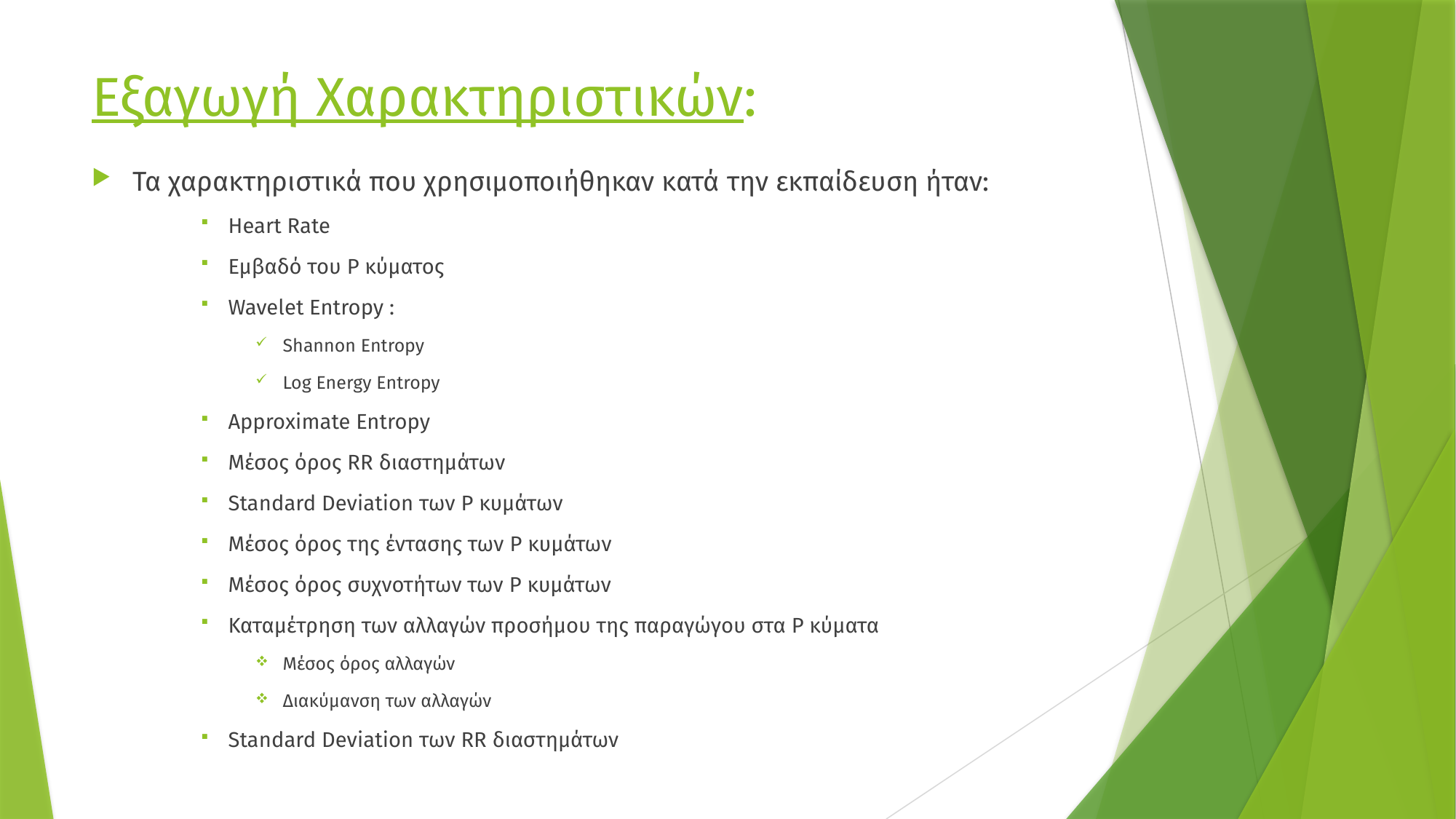

# Εξαγωγή Χαρακτηριστικών:
Τα χαρακτηριστικά που χρησιμοποιήθηκαν κατά την εκπαίδευση ήταν:
Heart Rate
Εμβαδό του P κύματος
Wavelet Entropy :
Shannon Entropy
Log Energy Entropy
Approximate Entropy
Μέσος όρος RR διαστημάτων
Standard Deviation των P κυμάτων
Μέσος όρος της έντασης των P κυμάτων
Μέσος όρος συχνοτήτων των P κυμάτων
Καταμέτρηση των αλλαγών προσήμου της παραγώγου στα P κύματα
Μέσος όρος αλλαγών
Διακύμανση των αλλαγών
Standard Deviation των RR διαστημάτων